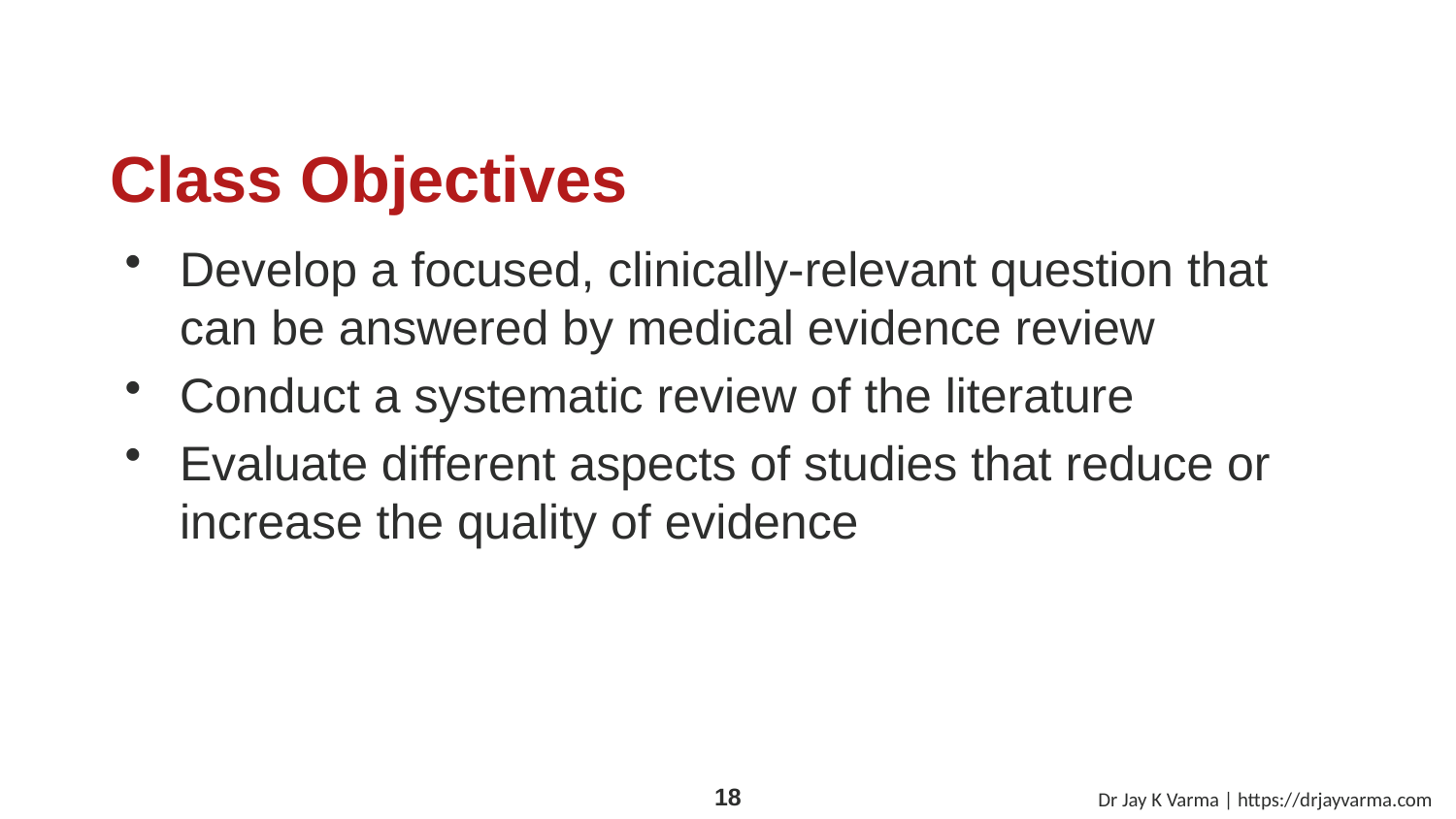

# Class Objectives
Develop a focused, clinically-relevant question that can be answered by medical evidence review
Conduct a systematic review of the literature
Evaluate different aspects of studies that reduce or increase the quality of evidence
Dr Jay K Varma | https://drjayvarma.com